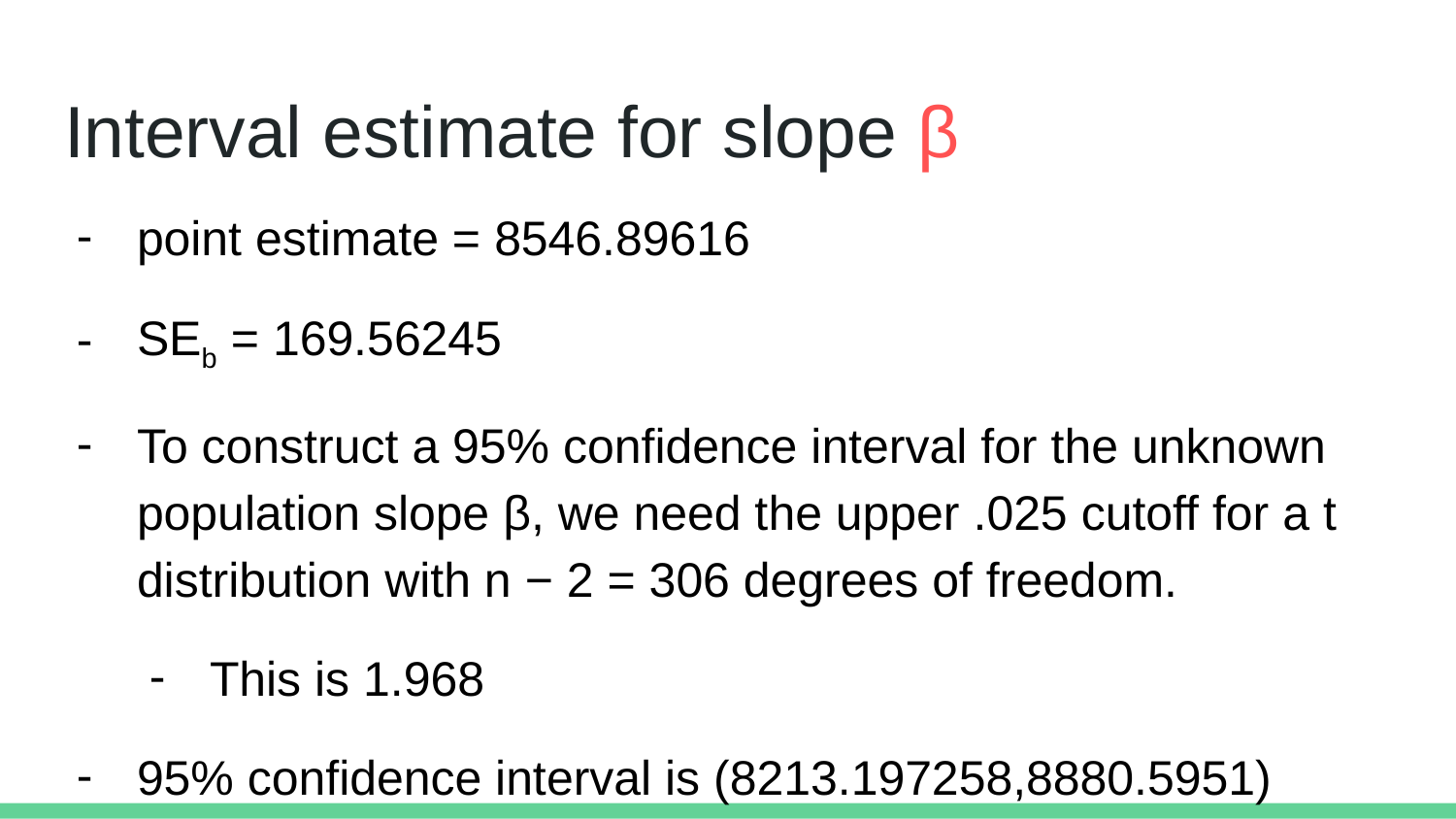

# Interval estimate for slope β
point estimate = 8546.89616
SEb = 169.56245
To construct a 95% confidence interval for the unknown population slope β, we need the upper .025 cutoff for a t distribution with n − 2 = 306 degrees of freedom.
This is 1.968
95% confidence interval is (8213.197258,8880.5951)
We are 95% confident that the unknown population slope β lies in this interval.